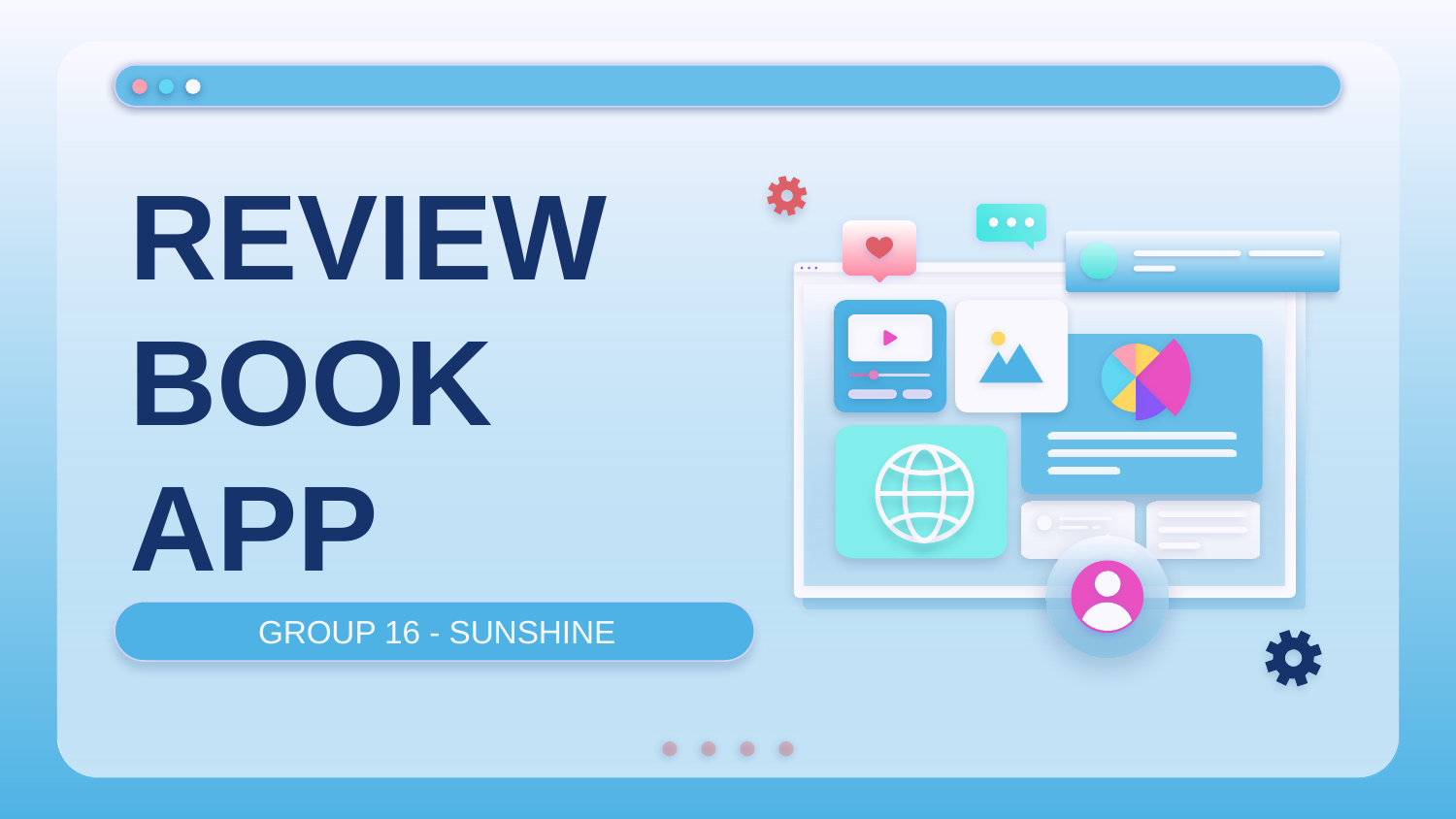

# REVIEW BOOK APP
GROUP 16 - SUNSHINE